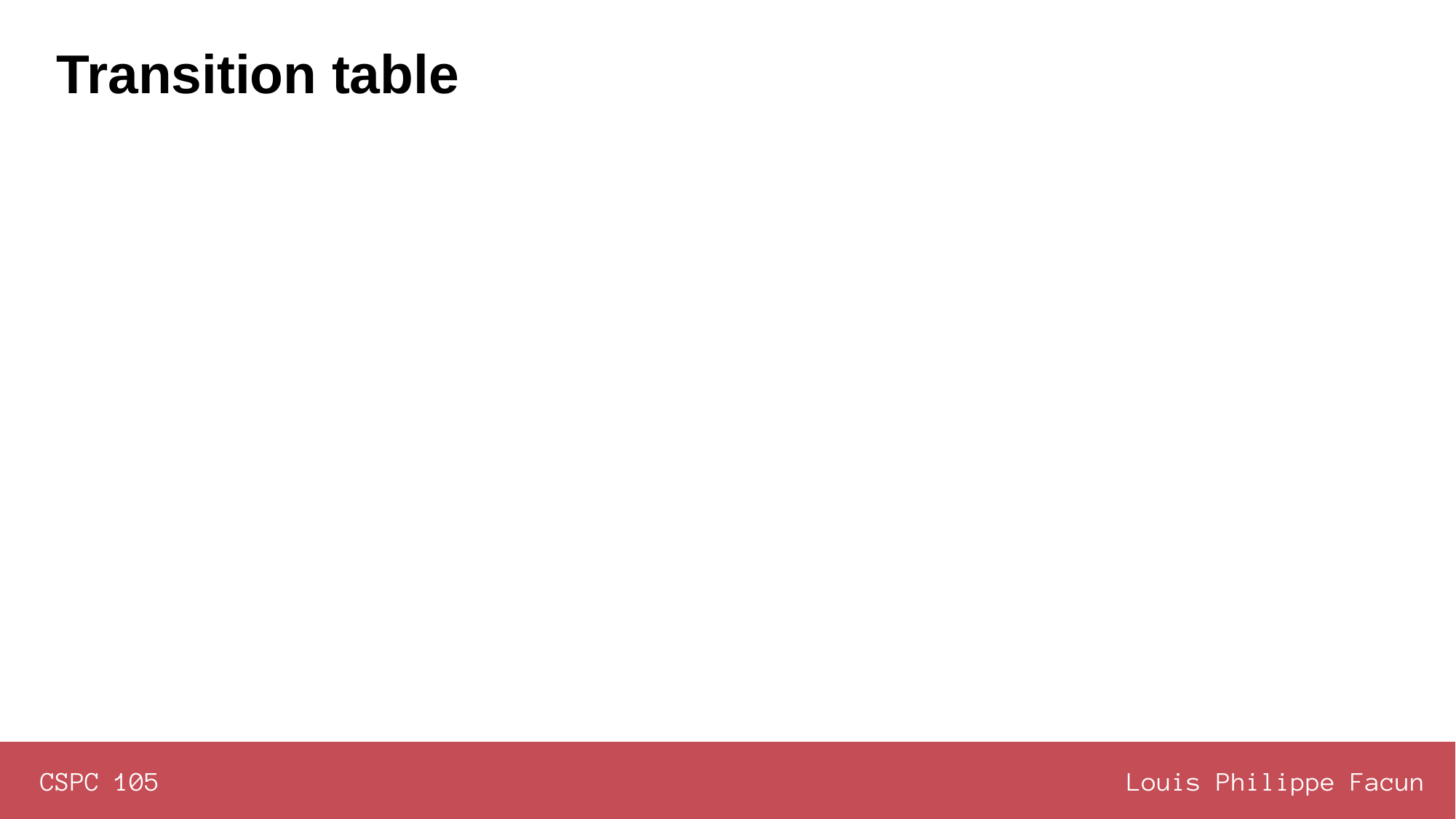

# Transition table

CSPC 105
Louis Philippe Facun